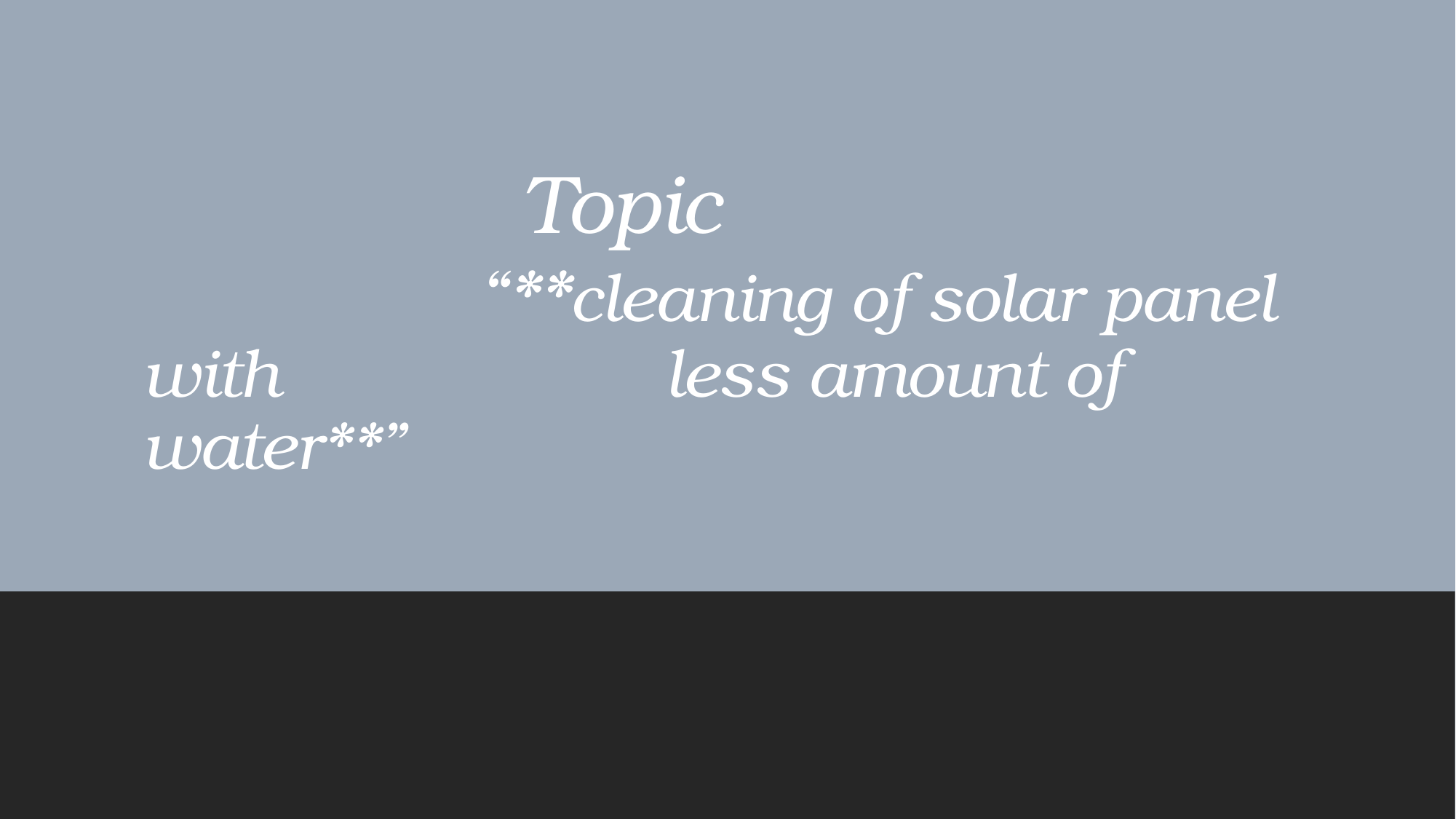

# Topic                                        “**cleaning of solar panel with                    less amount of water**”